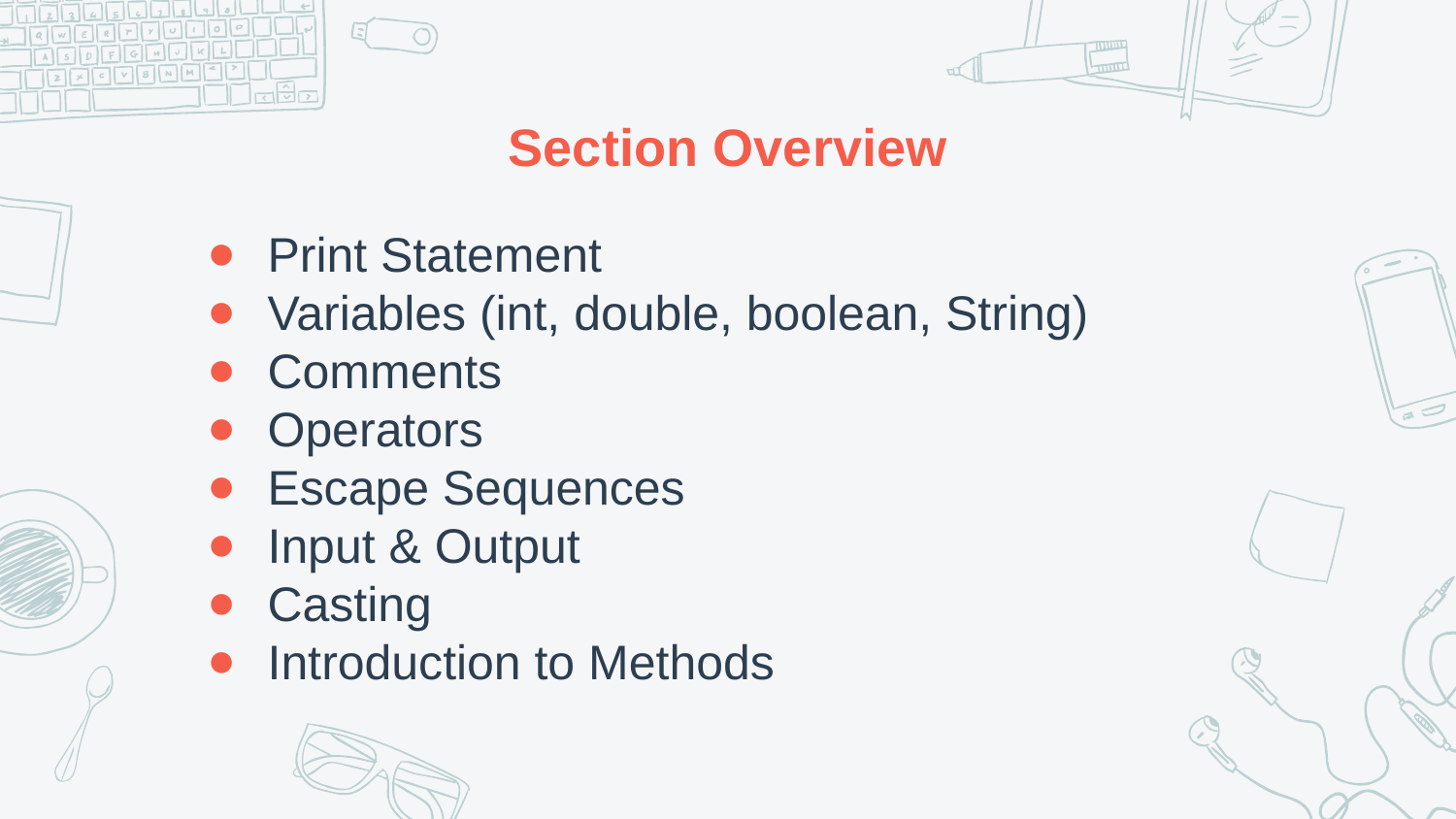

# Section Overview
Print Statement
Variables (int, double, boolean, String)
Comments
Operators
Escape Sequences
Input & Output
Casting
Introduction to Methods